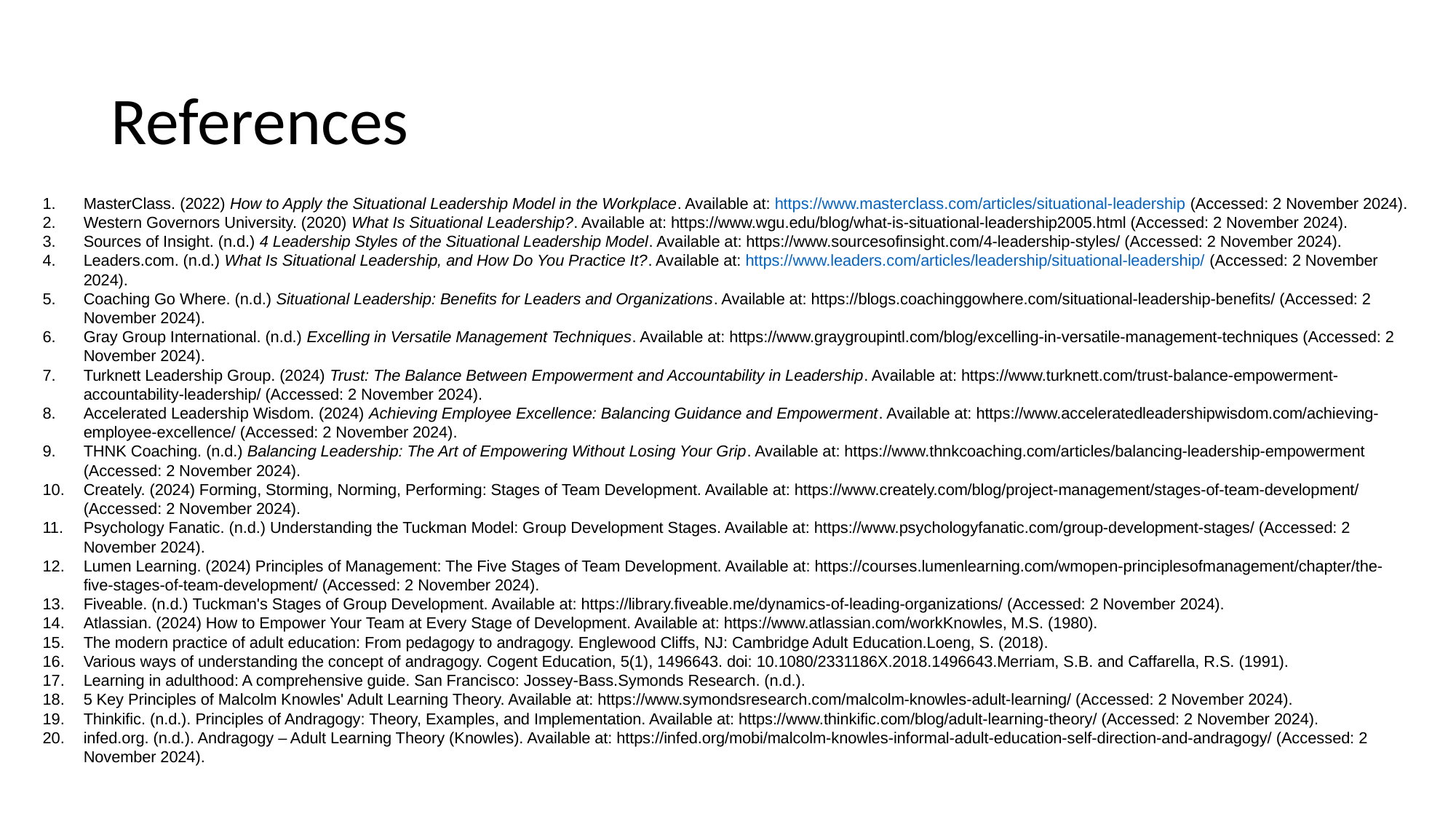

# References
MasterClass. (2022) How to Apply the Situational Leadership Model in the Workplace. Available at: https://www.masterclass.com/articles/situational-leadership (Accessed: 2 November 2024).
Western Governors University. (2020) What Is Situational Leadership?. Available at: https://www.wgu.edu/blog/what-is-situational-leadership2005.html (Accessed: 2 November 2024).
Sources of Insight. (n.d.) 4 Leadership Styles of the Situational Leadership Model. Available at: https://www.sourcesofinsight.com/4-leadership-styles/ (Accessed: 2 November 2024).
Leaders.com. (n.d.) What Is Situational Leadership, and How Do You Practice It?. Available at: https://www.leaders.com/articles/leadership/situational-leadership/ (Accessed: 2 November 2024).
Coaching Go Where. (n.d.) Situational Leadership: Benefits for Leaders and Organizations. Available at: https://blogs.coachinggowhere.com/situational-leadership-benefits/ (Accessed: 2 November 2024).
Gray Group International. (n.d.) Excelling in Versatile Management Techniques. Available at: https://www.graygroupintl.com/blog/excelling-in-versatile-management-techniques (Accessed: 2 November 2024).
Turknett Leadership Group. (2024) Trust: The Balance Between Empowerment and Accountability in Leadership. Available at: https://www.turknett.com/trust-balance-empowerment-accountability-leadership/ (Accessed: 2 November 2024).
Accelerated Leadership Wisdom. (2024) Achieving Employee Excellence: Balancing Guidance and Empowerment. Available at: https://www.acceleratedleadershipwisdom.com/achieving-employee-excellence/ (Accessed: 2 November 2024).
THNK Coaching. (n.d.) Balancing Leadership: The Art of Empowering Without Losing Your Grip. Available at: https://www.thnkcoaching.com/articles/balancing-leadership-empowerment (Accessed: 2 November 2024).
Creately. (2024) Forming, Storming, Norming, Performing: Stages of Team Development. Available at: https://www.creately.com/blog/project-management/stages-of-team-development/ (Accessed: 2 November 2024).
Psychology Fanatic. (n.d.) Understanding the Tuckman Model: Group Development Stages. Available at: https://www.psychologyfanatic.com/group-development-stages/ (Accessed: 2 November 2024).
Lumen Learning. (2024) Principles of Management: The Five Stages of Team Development. Available at: https://courses.lumenlearning.com/wmopen-principlesofmanagement/chapter/the-five-stages-of-team-development/ (Accessed: 2 November 2024).
Fiveable. (n.d.) Tuckman's Stages of Group Development. Available at: https://library.fiveable.me/dynamics-of-leading-organizations/ (Accessed: 2 November 2024).
Atlassian. (2024) How to Empower Your Team at Every Stage of Development. Available at: https://www.atlassian.com/workKnowles, M.S. (1980).
The modern practice of adult education: From pedagogy to andragogy. Englewood Cliffs, NJ: Cambridge Adult Education.Loeng, S. (2018).
Various ways of understanding the concept of andragogy. Cogent Education, 5(1), 1496643. doi: 10.1080/2331186X.2018.1496643.Merriam, S.B. and Caffarella, R.S. (1991).
Learning in adulthood: A comprehensive guide. San Francisco: Jossey-Bass.Symonds Research. (n.d.).
5 Key Principles of Malcolm Knowles' Adult Learning Theory. Available at: https://www.symondsresearch.com/malcolm-knowles-adult-learning/ (Accessed: 2 November 2024).
Thinkific. (n.d.). Principles of Andragogy: Theory, Examples, and Implementation. Available at: https://www.thinkific.com/blog/adult-learning-theory/ (Accessed: 2 November 2024).
infed.org. (n.d.). Andragogy – Adult Learning Theory (Knowles). Available at: https://infed.org/mobi/malcolm-knowles-informal-adult-education-self-direction-and-andragogy/ (Accessed: 2 November 2024).